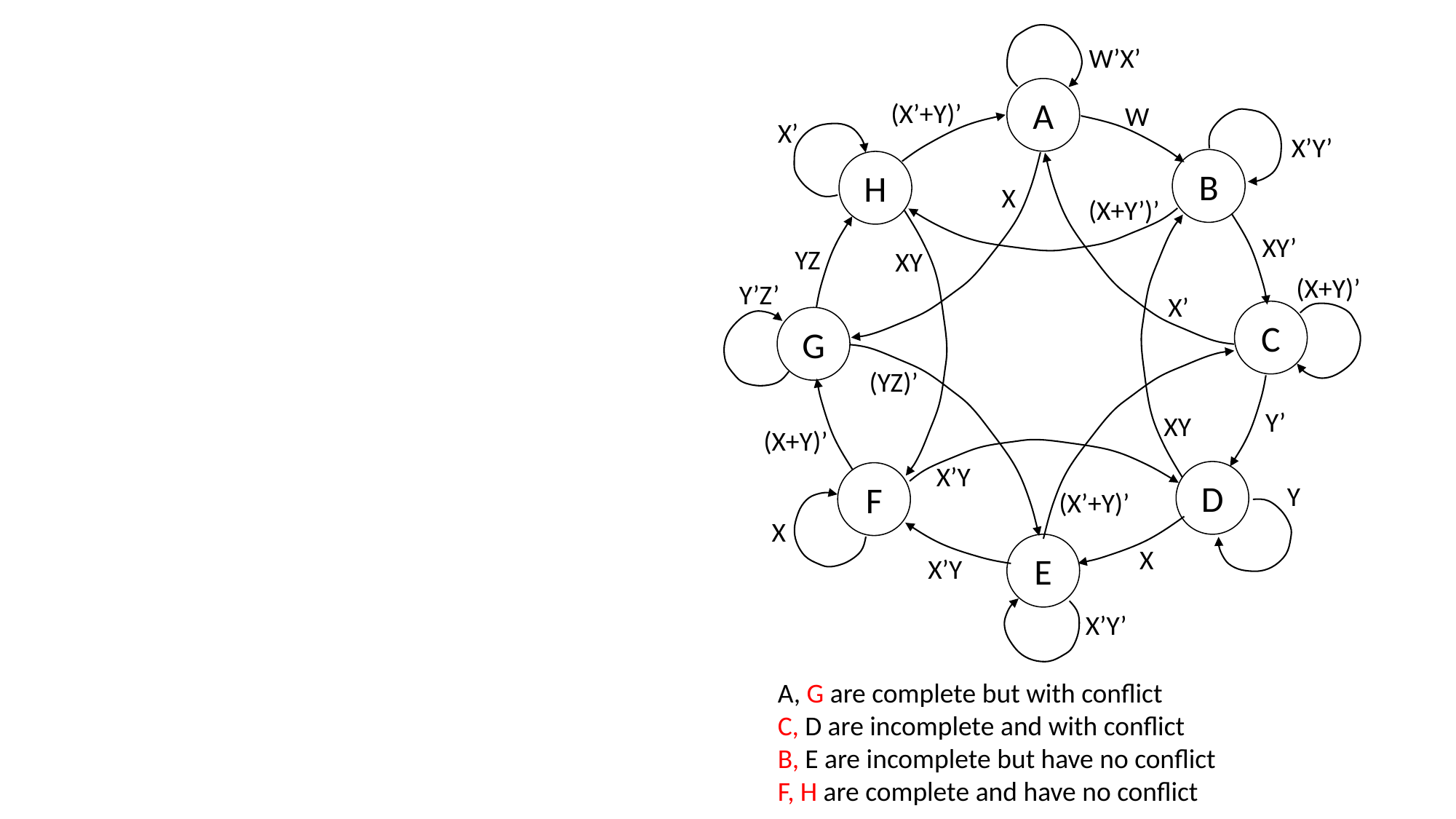

W’X’
A
(X’+Y)’
W

X’

X’Y’
B
H

X
(X+Y’)’
XY’
YZ
XY

(X+Y)’
Y’Z’
X’
C

G

(YZ)’

Y’

XY

(X+Y)’
X’Y
D
F
Y
(X’+Y)’

X

E
X
X’Y

X’Y’
A, G are complete but with conflict
C, D are incomplete and with conflict
B, E are incomplete but have no conflict
F, H are complete and have no conflict